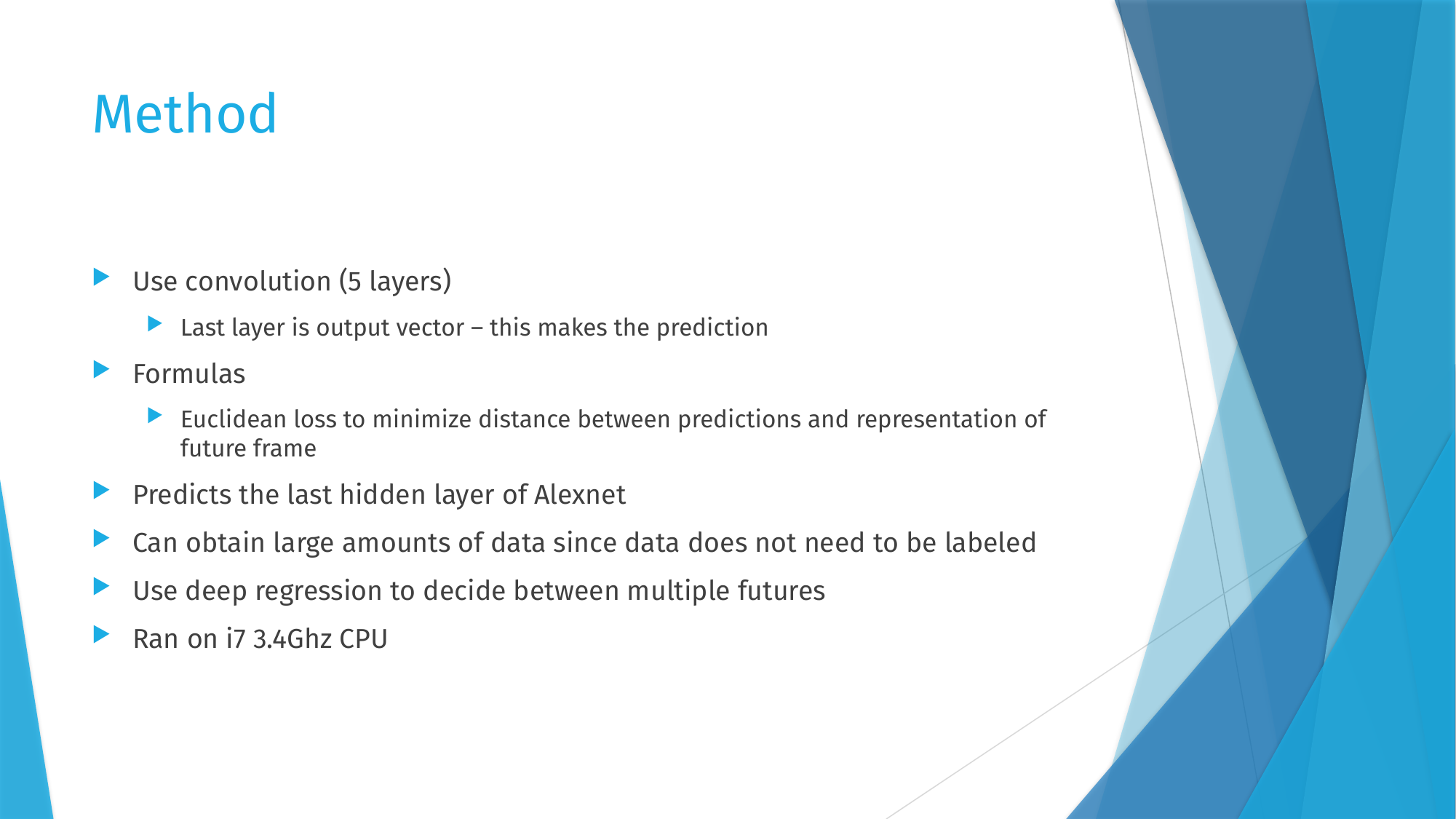

# Method
Use convolution (5 layers)
Last layer is output vector – this makes the prediction
Formulas
Euclidean loss to minimize distance between predictions and representation of future frame
Predicts the last hidden layer of Alexnet
Can obtain large amounts of data since data does not need to be labeled
Use deep regression to decide between multiple futures
Ran on i7 3.4Ghz CPU